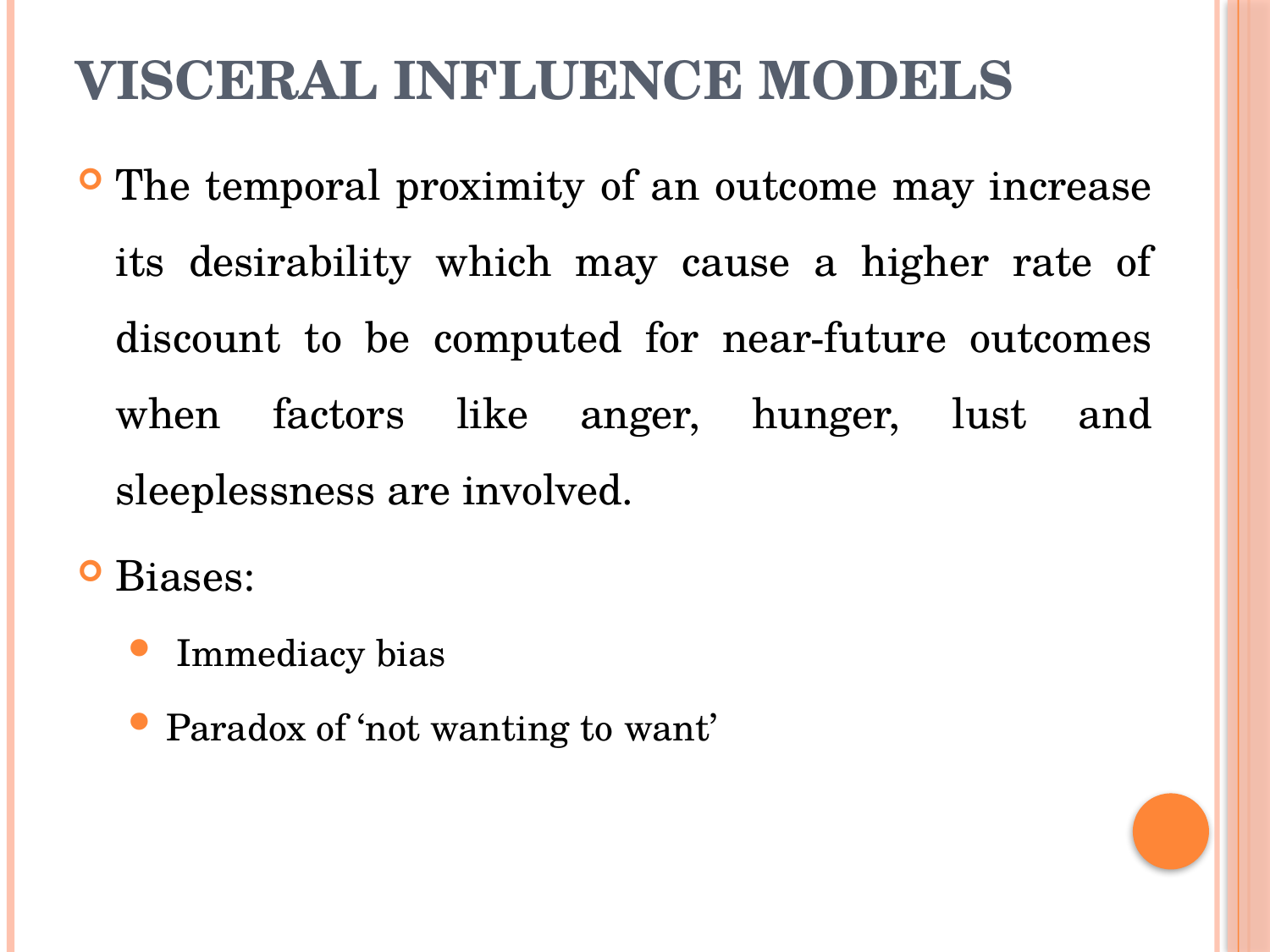

# Visceral influence models
The temporal proximity of an outcome may increase its desirability which may cause a higher rate of discount to be computed for near-future outcomes when factors like anger, hunger, lust and sleeplessness are involved.
Biases:
 Immediacy bias
Paradox of ‘not wanting to want’